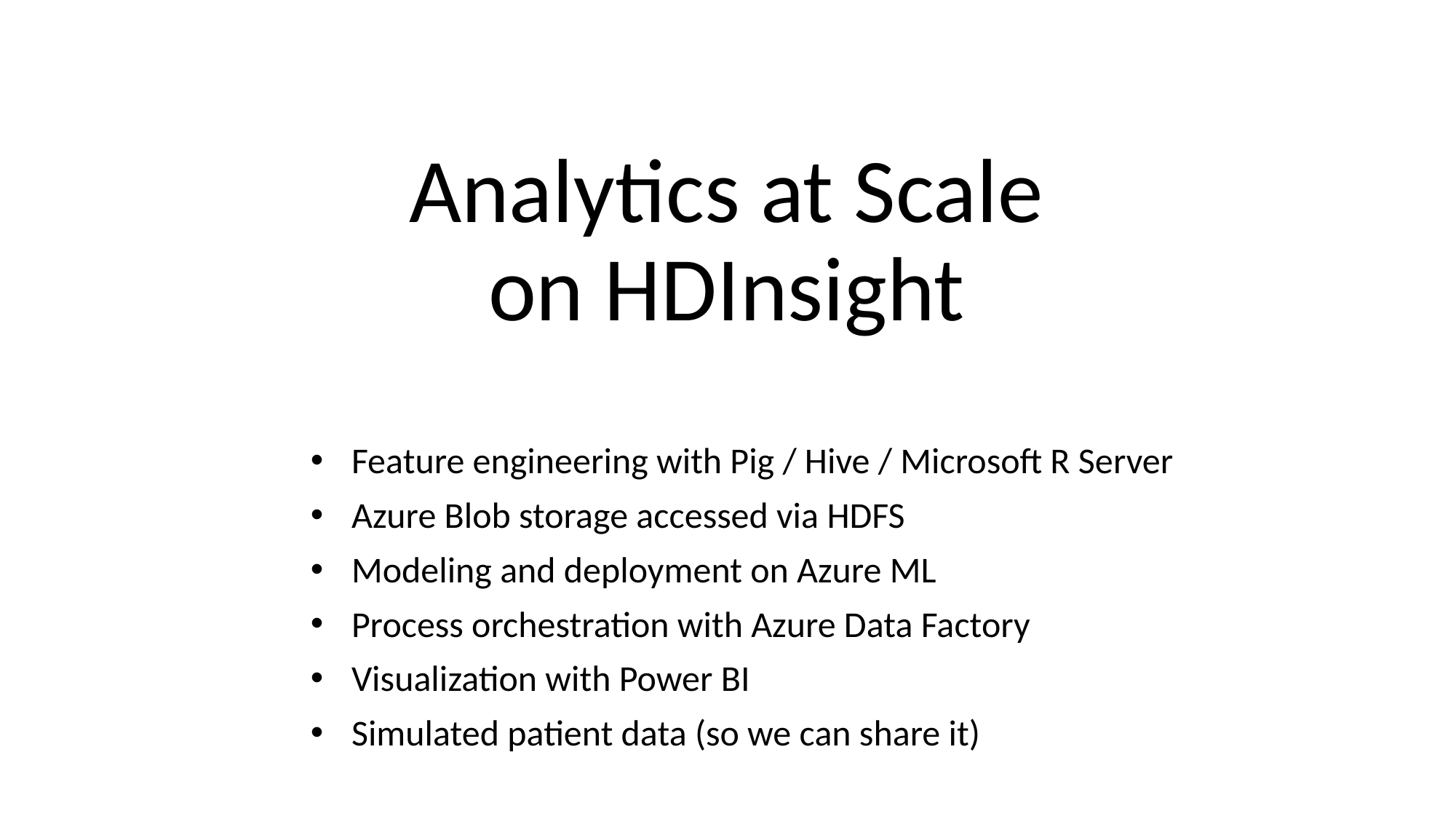

# Analytics at Scale on HDInsight
Feature engineering with Pig / Hive / Microsoft R Server
Azure Blob storage accessed via HDFS
Modeling and deployment on Azure ML
Process orchestration with Azure Data Factory
Visualization with Power BI
Simulated patient data (so we can share it)